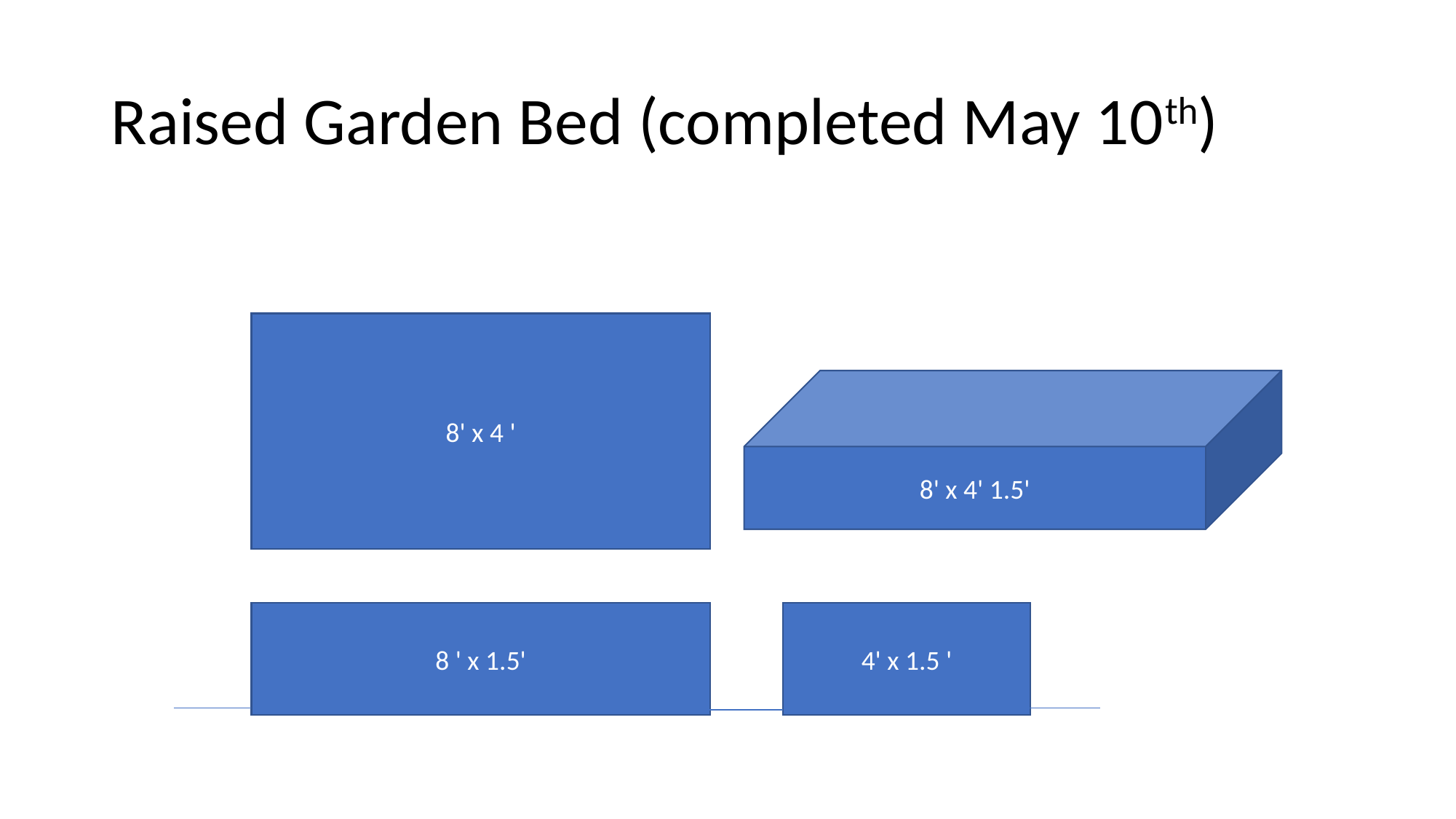

# Raised Garden Bed (completed May 10th)
8' x 4 '
8' x 4' 1.5'
4' x 1.5 '
8 ' x 1.5'